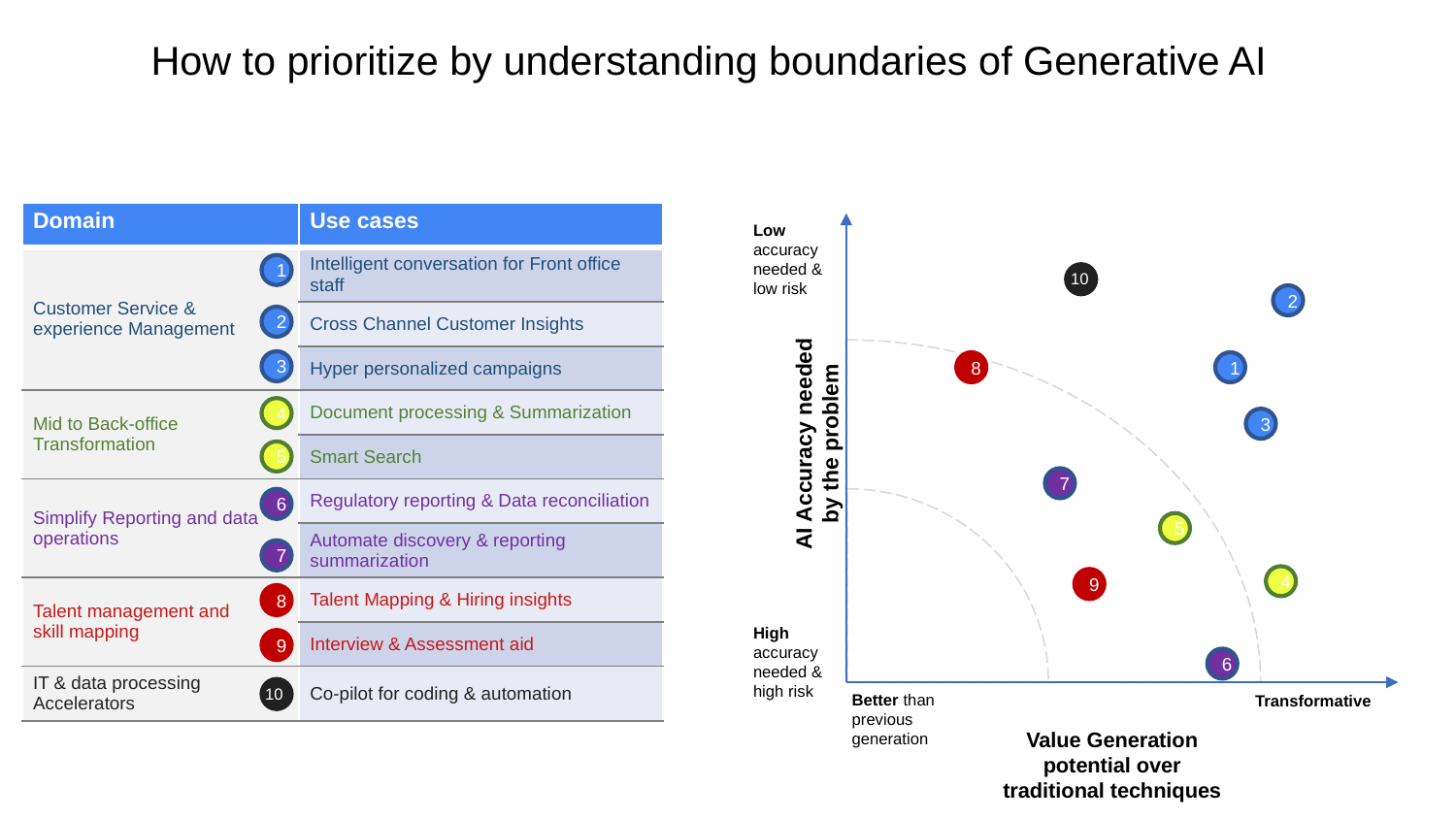

# How to prioritize by understanding boundaries of Generative AI
| Domain | Use cases |
| --- | --- |
| Customer Service & experience Management | Intelligent conversation for Front office staff |
|  | Cross Channel Customer Insights |
|  | Hyper personalized campaigns |
| Mid to Back-office Transformation | Document processing & Summarization |
|  | Smart Search |
| Simplify Reporting and data operations | Regulatory reporting & Data reconciliation |
|  | Automate discovery & reporting summarization |
| Talent management and skill mapping | Talent Mapping & Hiring insights |
|  | Interview & Assessment aid |
| IT & data processing Accelerators | Co-pilot for coding & automation |
Low accuracy needed & low risk
1
10

2
2
3
8
1
4
3
AI Accuracy needed by the problem
5
7

6
5
7
4
9
8
High accuracy needed & high risk
9
6
10

Better than previous generation
Transformative
Value Generation potential over traditional techniques